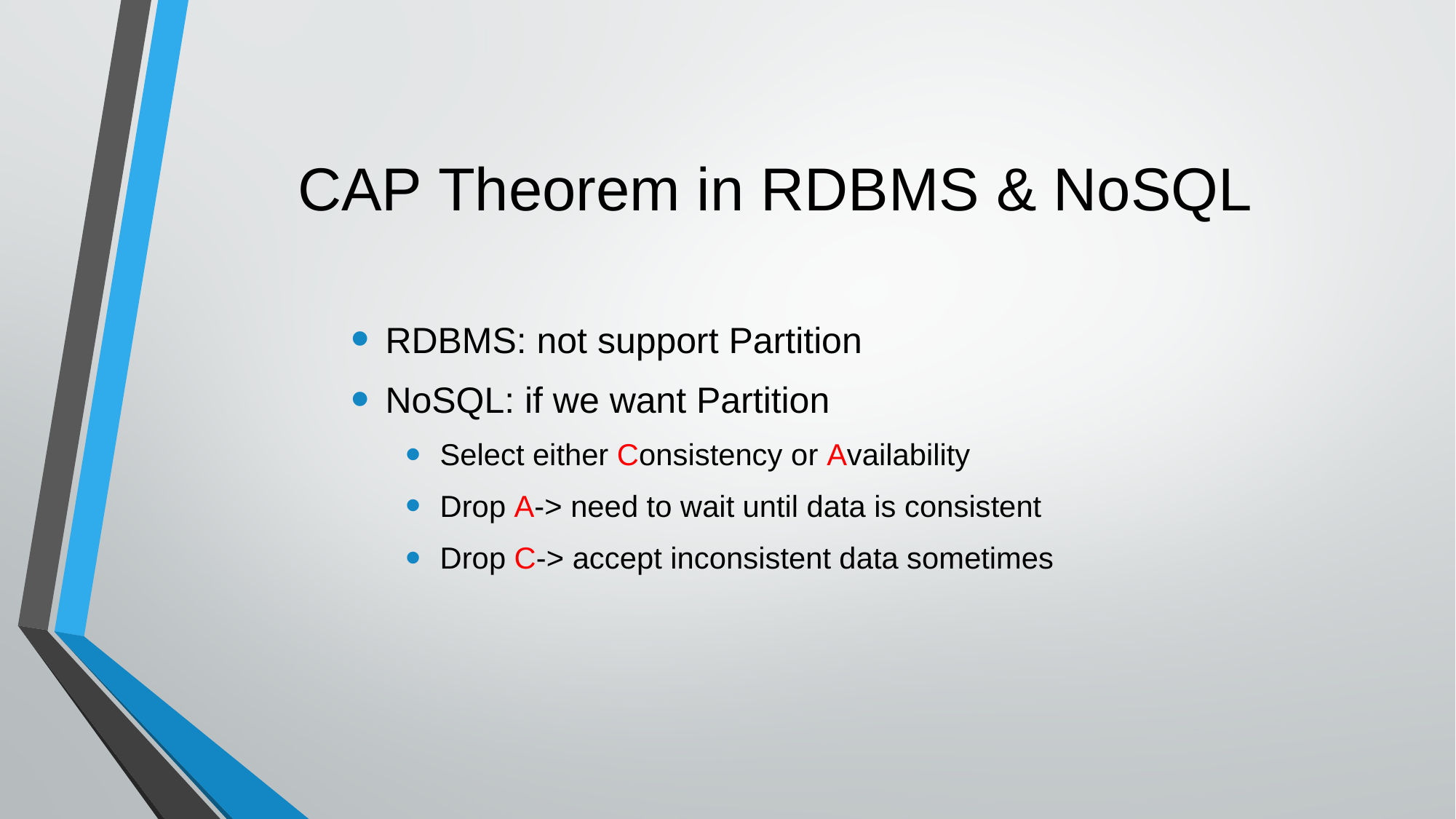

# CAP Theorem in RDBMS & NoSQL
RDBMS: not support Partition
NoSQL: if we want Partition
Select either Consistency or Availability
Drop A-> need to wait until data is consistent
Drop C-> accept inconsistent data sometimes